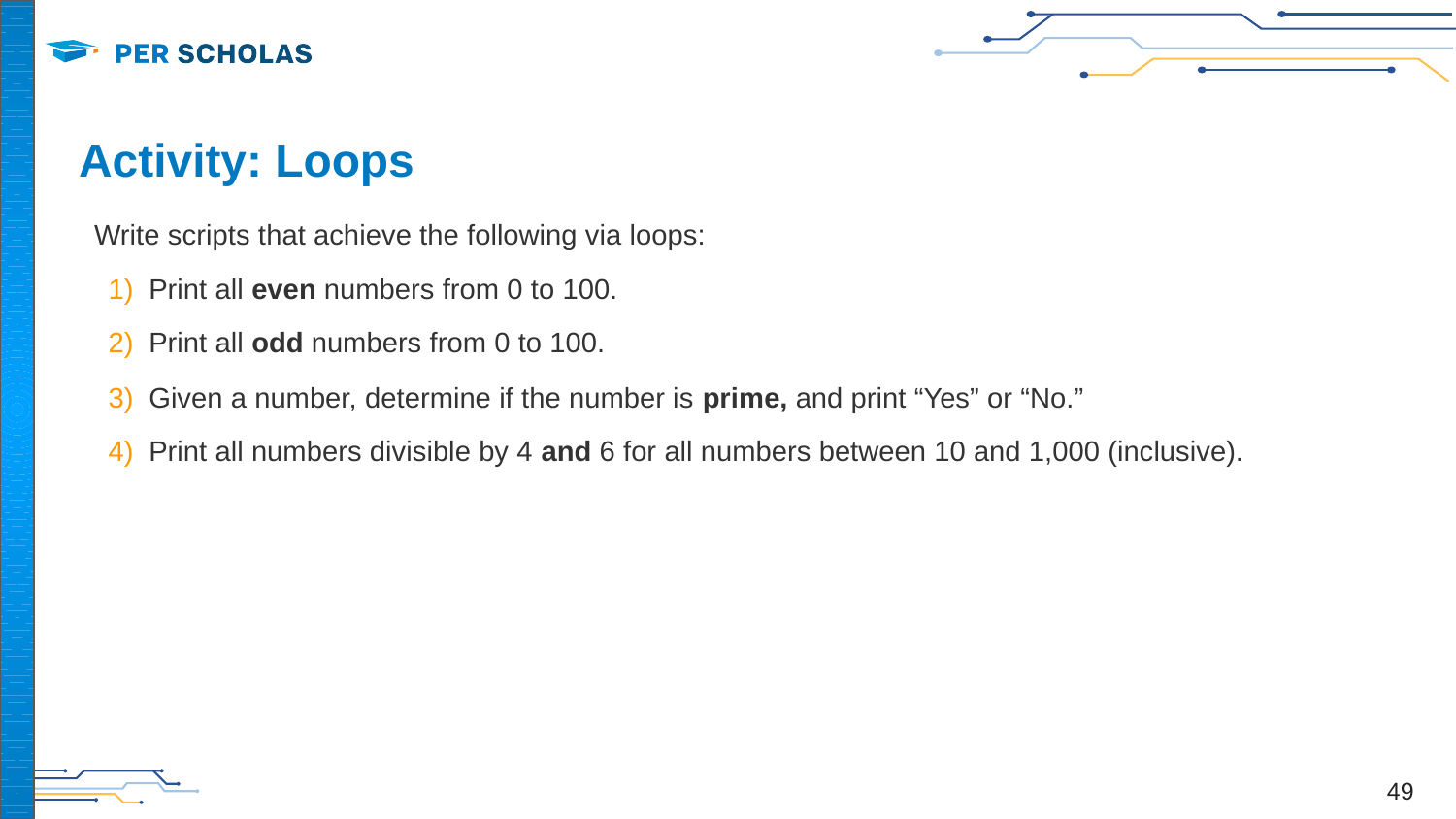

# Activity: Loops
Write scripts that achieve the following via loops:
Print all even numbers from 0 to 100.
Print all odd numbers from 0 to 100.
Given a number, determine if the number is prime, and print “Yes” or “No.”
Print all numbers divisible by 4 and 6 for all numbers between 10 and 1,000 (inclusive).
49